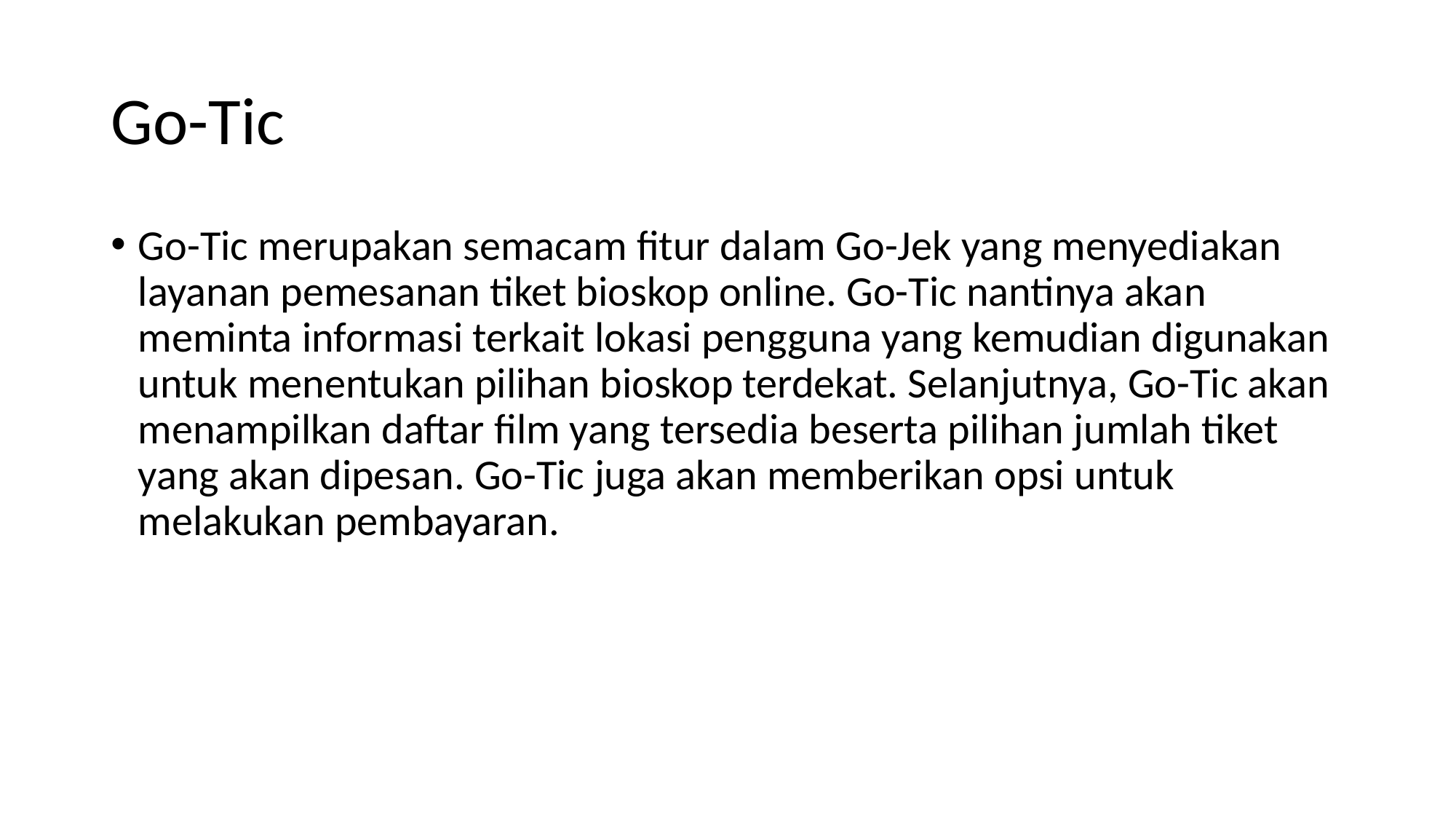

# Go-Tic
Go-Tic merupakan semacam fitur dalam Go-Jek yang menyediakan layanan pemesanan tiket bioskop online. Go-Tic nantinya akan meminta informasi terkait lokasi pengguna yang kemudian digunakan untuk menentukan pilihan bioskop terdekat. Selanjutnya, Go-Tic akan menampilkan daftar film yang tersedia beserta pilihan jumlah tiket yang akan dipesan. Go-Tic juga akan memberikan opsi untuk melakukan pembayaran.